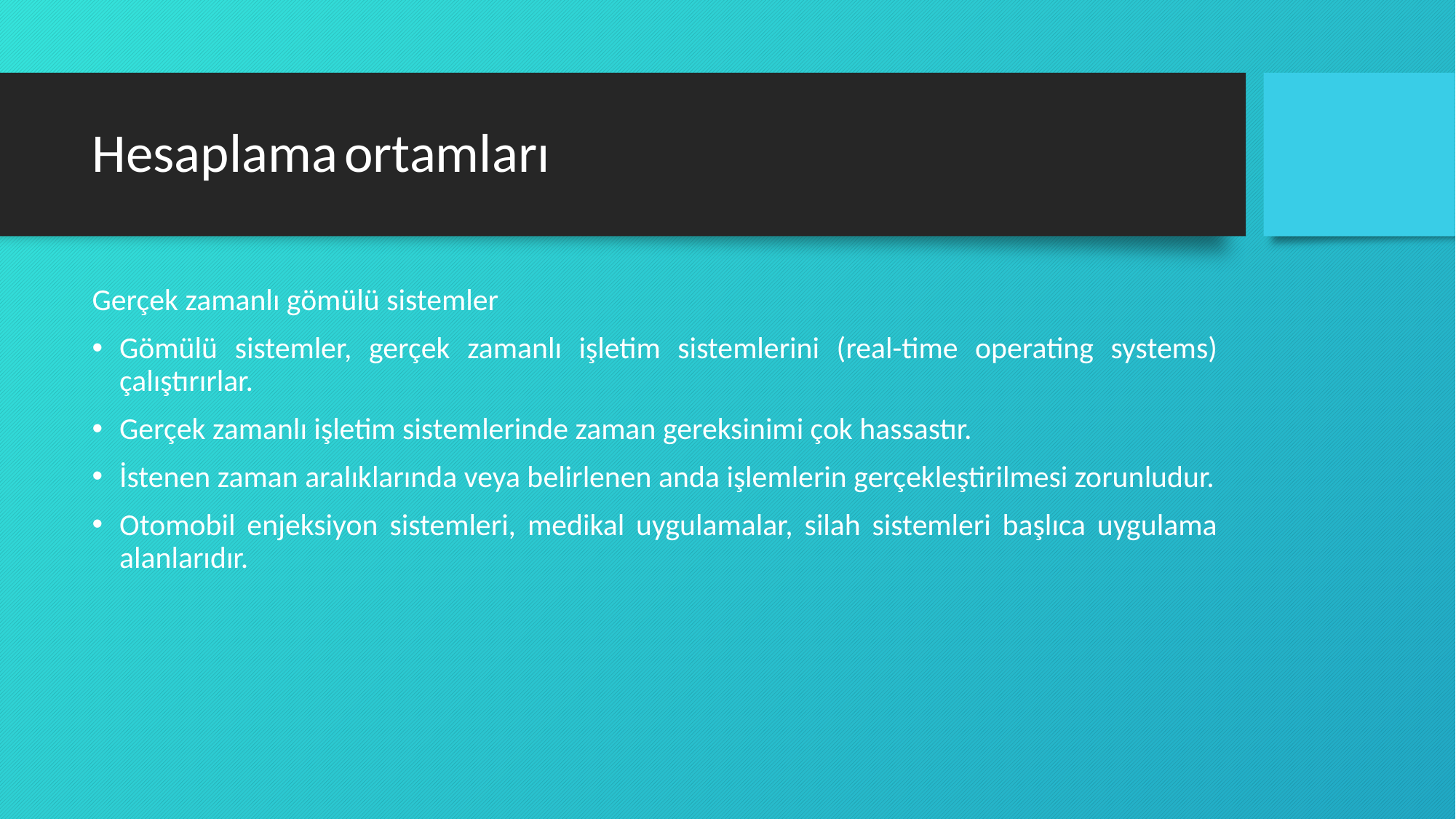

# Hesaplama ortamları
Gerçek zamanlı gömülü sistemler
Gömülü sistemler, gerçek zamanlı işletim sistemlerini (real-time operating systems) çalıştırırlar.
Gerçek zamanlı işletim sistemlerinde zaman gereksinimi çok hassastır.
İstenen zaman aralıklarında veya belirlenen anda işlemlerin gerçekleştirilmesi zorunludur.
Otomobil enjeksiyon sistemleri, medikal uygulamalar, silah sistemleri başlıca uygulama alanlarıdır.